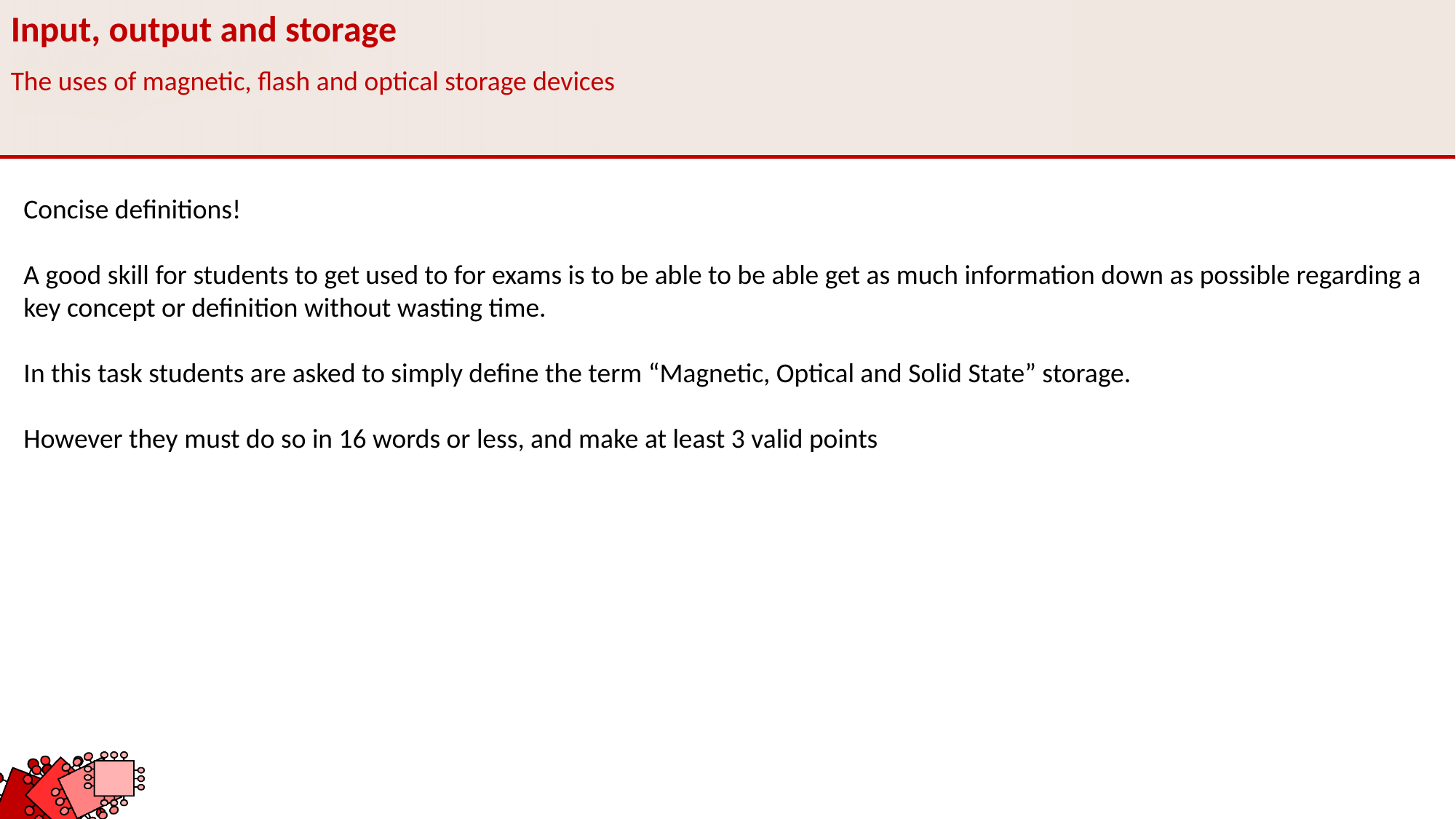

Input, output and storage
The uses of magnetic, flash and optical storage devices
Concise definitions!

A good skill for students to get used to for exams is to be able to be able get as much information down as possible regarding a key concept or definition without wasting time.

In this task students are asked to simply define the term “Magnetic, Optical and Solid State” storage.

However they must do so in 16 words or less, and make at least 3 valid points